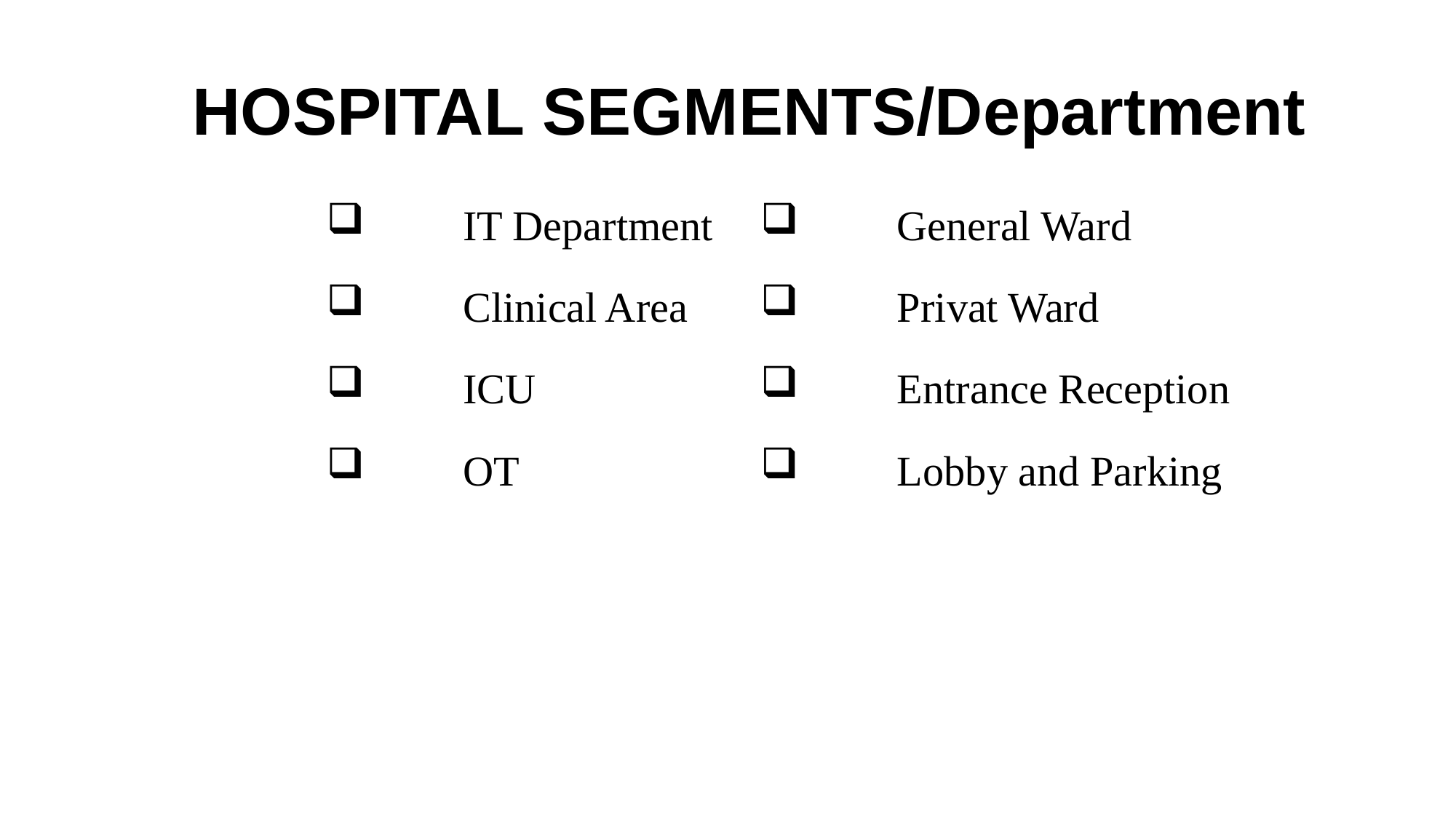

# HOSPITAL SEGMENTS/Department
	IT Department
	Clinical Area
	ICU
	OT
	General Ward
	Privat Ward
	Entrance Reception
	Lobby and Parking